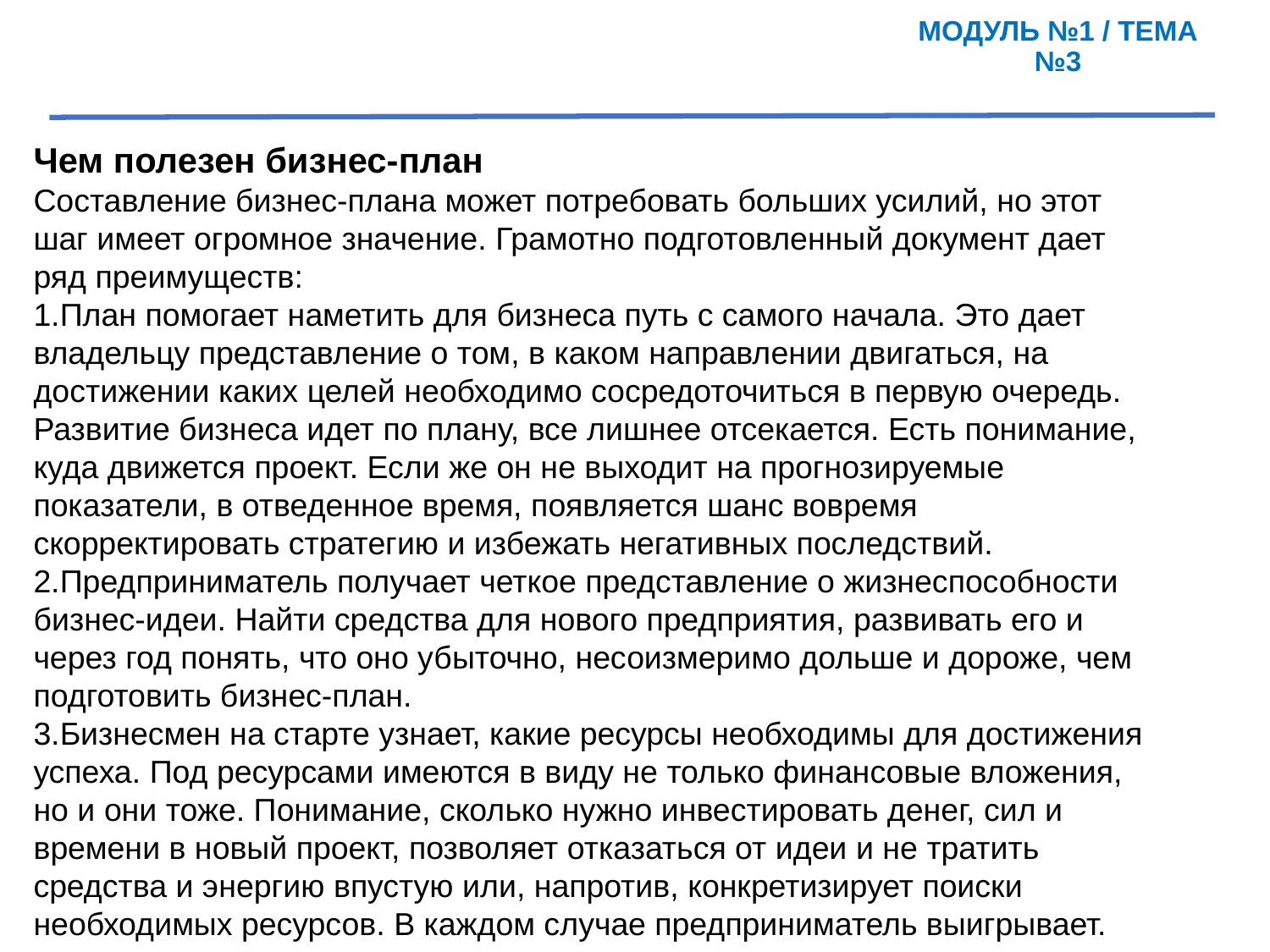

МОДУЛЬ №1 / ТЕМА №3
Чем полезен бизнес-план
Составление бизнес-плана может потребовать больших усилий, но этот шаг имеет огромное значение. Грамотно подготовленный документ дает ряд преимуществ:
1.План помогает наметить для бизнеса путь с самого начала. Это дает владельцу представление о том, в каком направлении двигаться, на достижении каких целей необходимо сосредоточиться в первую очередь. Развитие бизнеса идет по плану, все лишнее отсекается. Есть понимание, куда движется проект. Если же он не выходит на прогнозируемые показатели, в отведенное время, появляется шанс вовремя скорректировать стратегию и избежать негативных последствий.
2.Предприниматель получает четкое представление о жизнеспособности бизнес-идеи. Найти средства для нового предприятия, развивать его и через год понять, что оно убыточно, несоизмеримо дольше и дороже, чем подготовить бизнес-план.
3.Бизнесмен на старте узнает, какие ресурсы необходимы для достижения успеха. Под ресурсами имеются в виду не только финансовые вложения, но и они тоже. Понимание, сколько нужно инвестировать денег, сил и времени в новый проект, позволяет отказаться от идеи и не тратить средства и энергию впустую или, напротив, конкретизирует поиски необходимых ресурсов. В каждом случае предприниматель выигрывает.